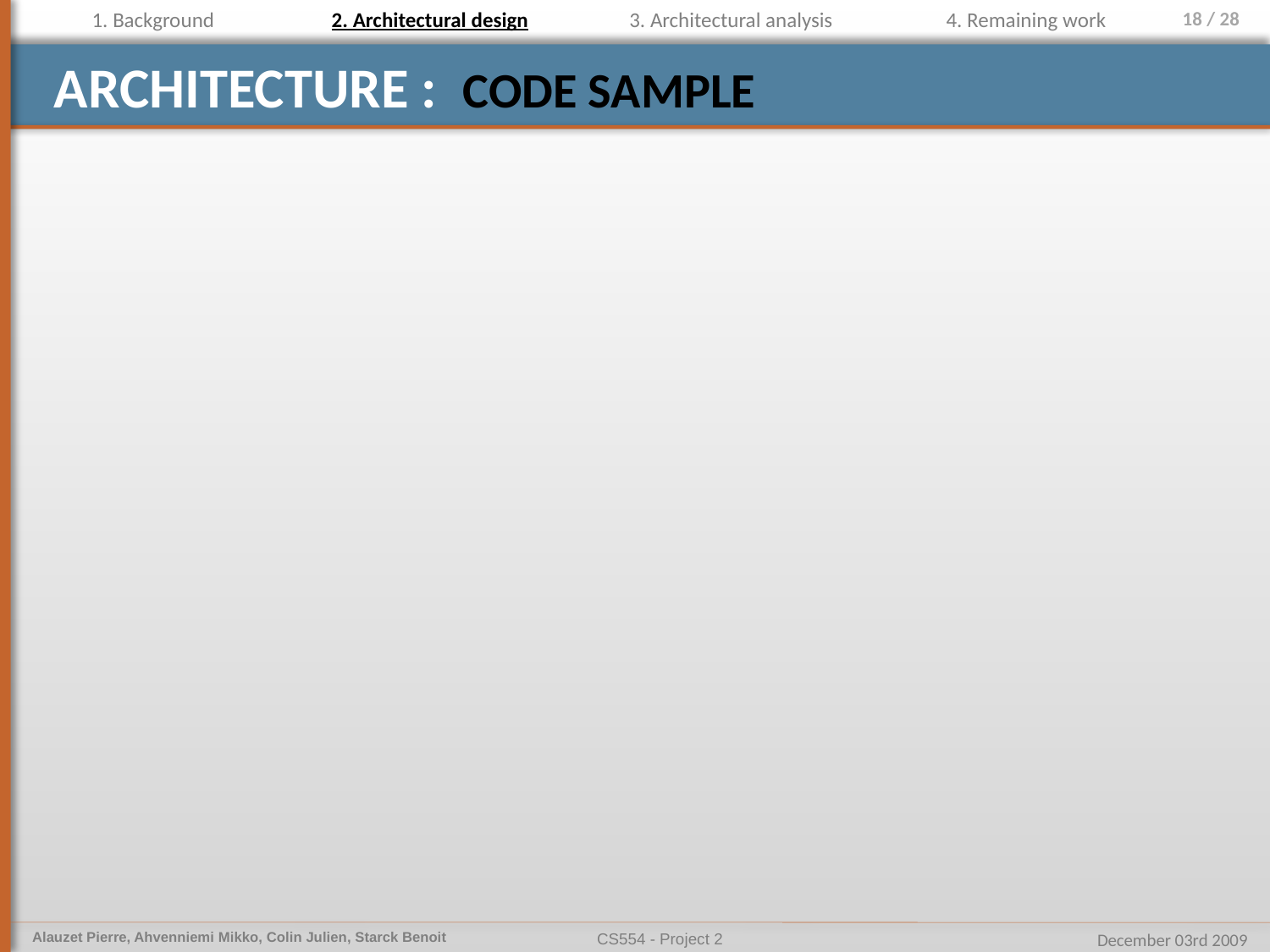

1. Background
2. Architectural design
3. Architectural analysis
4. Remaining work
# Architecture :  code sample